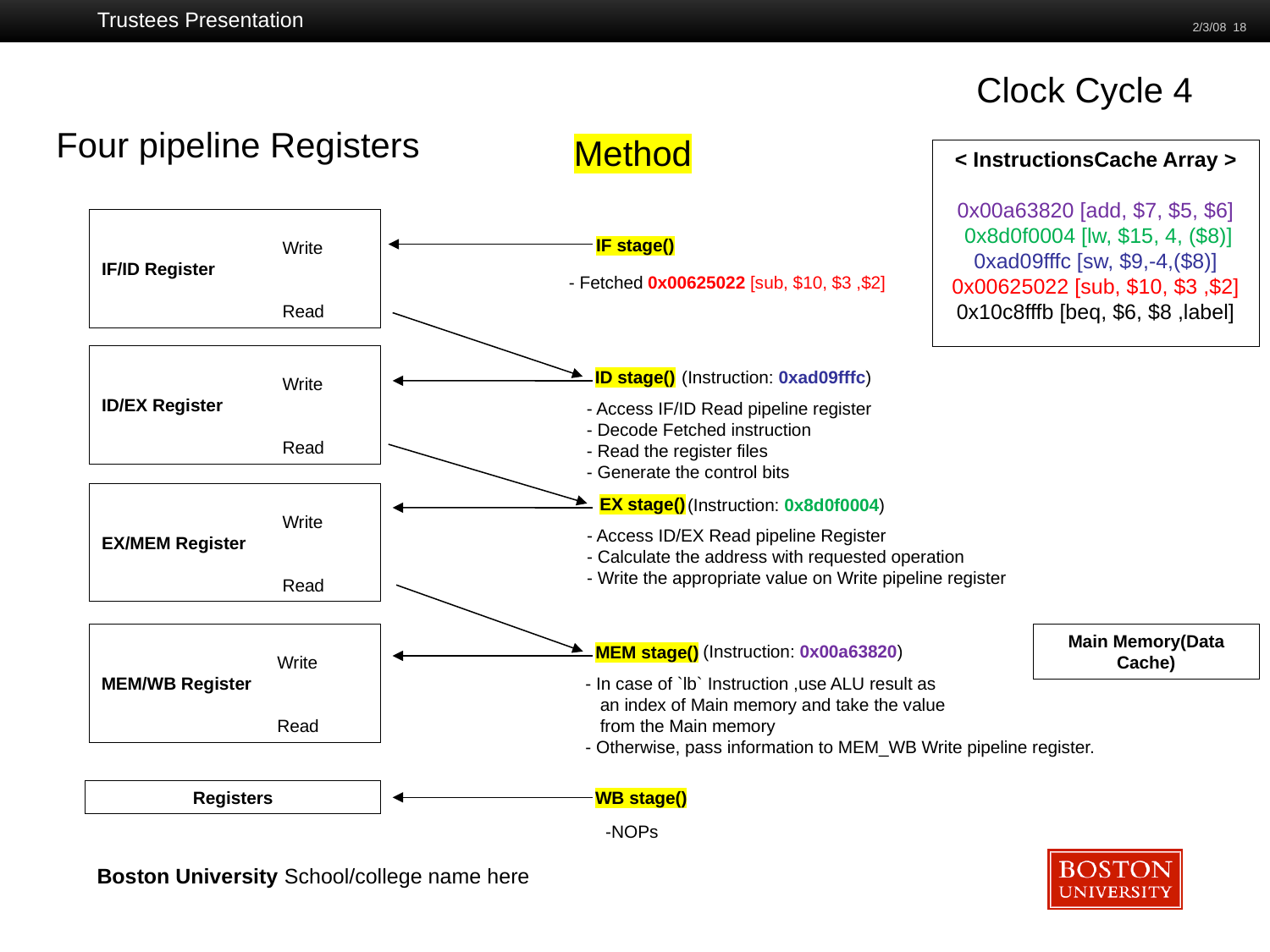

Trustees Presentation
2/3/08  18
Clock Cycle 4
Four pipeline Registers
Method
< InstructionsCache Array >

0x00a63820 [add, $7, $5, $6]
 0x8d0f0004 [lw, $15, 4, ($8)]
0xad09fffc [sw, $9,-4,($8)]
0x00625022 [sub, $10, $3 ,$2]
0x10c8fffb [beq, $6, $8 ,label]

		   	           Write
IF/ID Register
		   	           Read
IF stage()
- Fetched 0x00625022 [sub, $10, $3 ,$2]
		   	           Write
ID/EX Register
		   	           Read
ID stage()
(Instruction: 0xad09fffc)

- Access IF/ID Read pipeline register
- Decode Fetched instruction
- Read the register files
- Generate the control bits
		   	           Write
EX/MEM Register
		   	           Read
EX stage()
(Instruction: 0x8d0f0004)

- Access ID/EX Read pipeline Register
- Calculate the address with requested operation
- Write the appropriate value on Write pipeline register
		   	          Write
MEM/WB Register
		   	          Read
Main Memory(Data Cache)
(Instruction: 0x00a63820)

MEM stage()
- In case of `lb` Instruction ,use ALU result as
   an index of Main memory and take the value
   from the Main memory
- Otherwise, pass information to MEM_WB Write pipeline register.

Registers
WB stage()
-NOPs